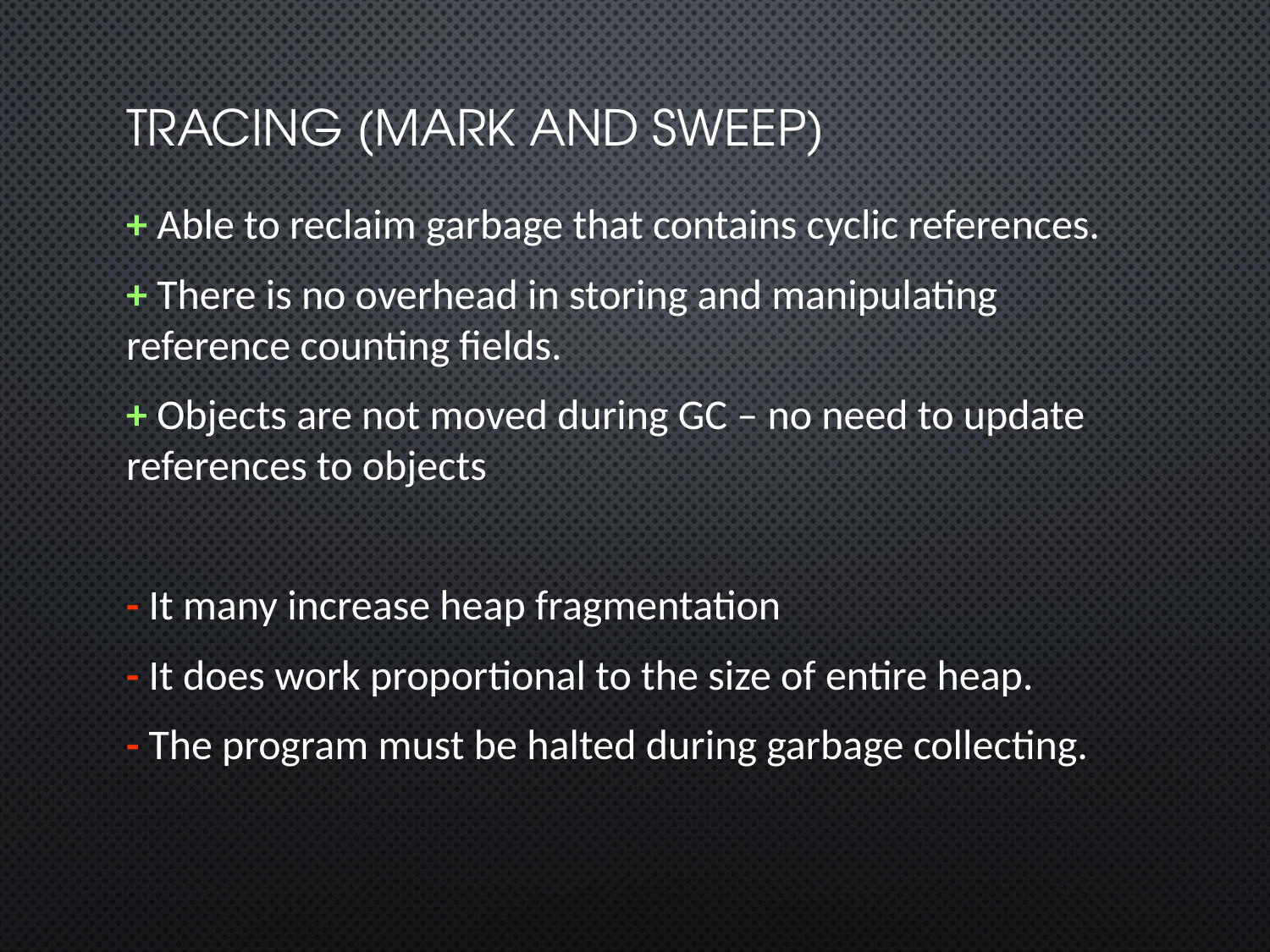

# Tracing (mark and sweep)
+ Able to reclaim garbage that contains cyclic references.
+ There is no overhead in storing and manipulating reference counting fields.
+ Objects are not moved during GC – no need to update references to objects

- It many increase heap fragmentation
- It does work proportional to the size of entire heap.
- The program must be halted during garbage collecting.